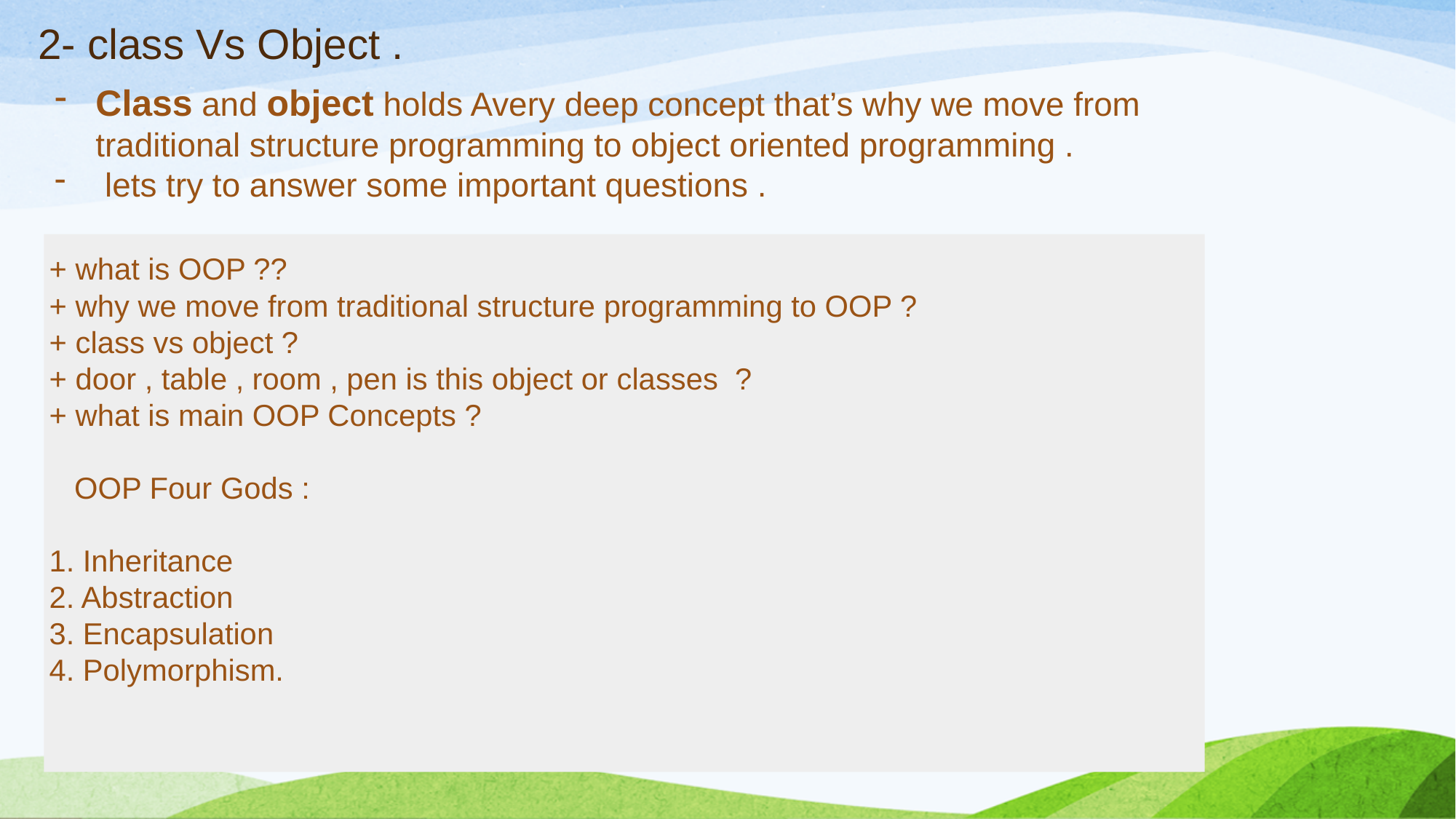

# 2- class Vs Object .
Class and object holds Avery deep concept that’s why we move from traditional structure programming to object oriented programming .
 lets try to answer some important questions .

+ what is OOP ??
+ why we move from traditional structure programming to OOP ?
+ class vs object ?
+ door , table , room , pen is this object or classes  ?
+ what is main OOP Concepts ?

   OOP Four Gods :

1. Inheritance
2. Abstraction
3. Encapsulation
4. Polymorphism.